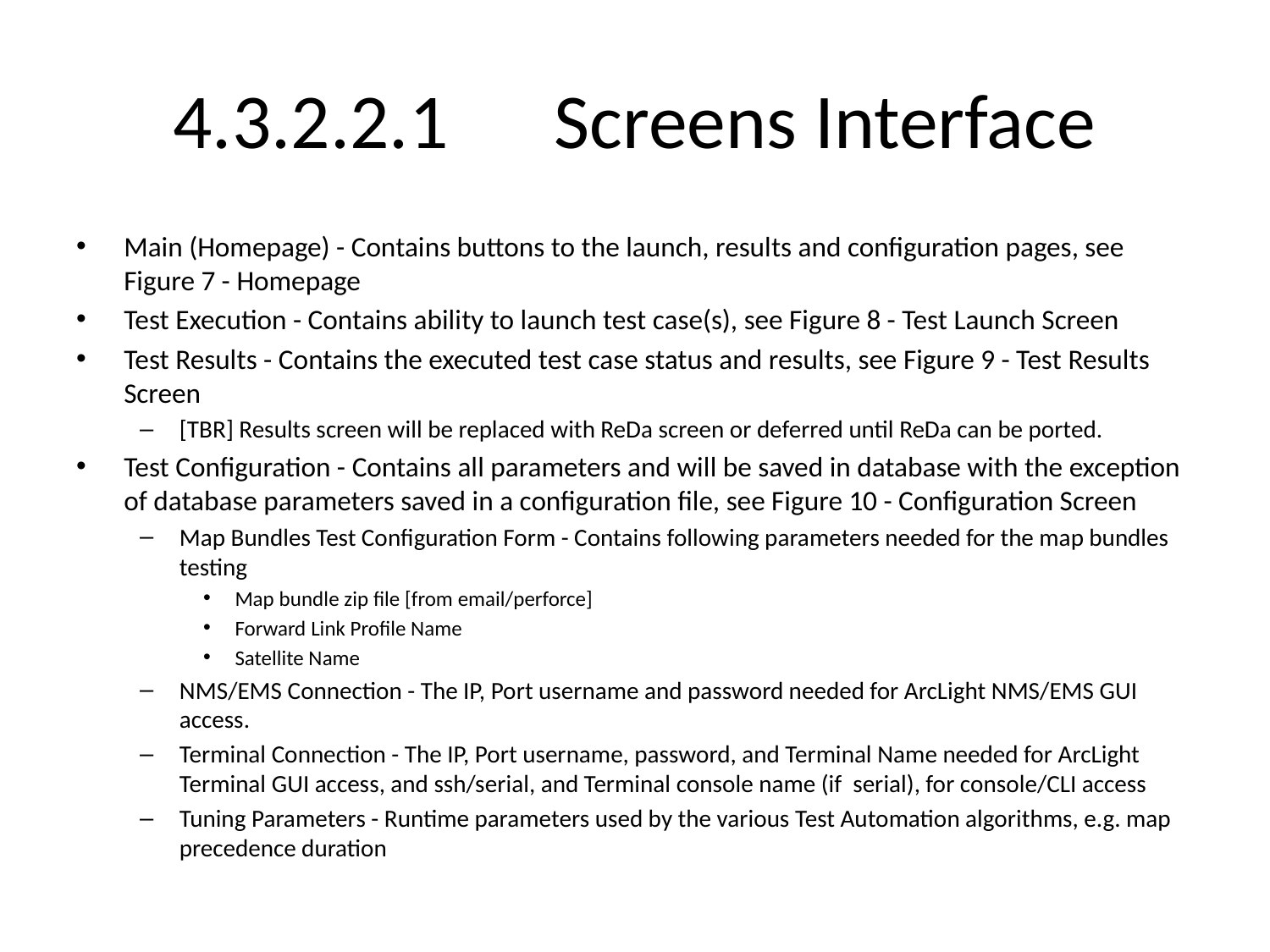

# 4.3.2.2.1	Screens Interface
Main (Homepage) - Contains buttons to the launch, results and configuration pages, see Figure 7 - Homepage
Test Execution - Contains ability to launch test case(s), see Figure 8 - Test Launch Screen
Test Results - Contains the executed test case status and results, see Figure 9 - Test Results Screen
[TBR] Results screen will be replaced with ReDa screen or deferred until ReDa can be ported.
Test Configuration - Contains all parameters and will be saved in database with the exception of database parameters saved in a configuration file, see Figure 10 - Configuration Screen
Map Bundles Test Configuration Form - Contains following parameters needed for the map bundles testing
Map bundle zip file [from email/perforce]
Forward Link Profile Name
Satellite Name
NMS/EMS Connection - The IP, Port username and password needed for ArcLight NMS/EMS GUI access.
Terminal Connection - The IP, Port username, password, and Terminal Name needed for ArcLight Terminal GUI access, and ssh/serial, and Terminal console name (if  serial), for console/CLI access
Tuning Parameters - Runtime parameters used by the various Test Automation algorithms, e.g. map precedence duration